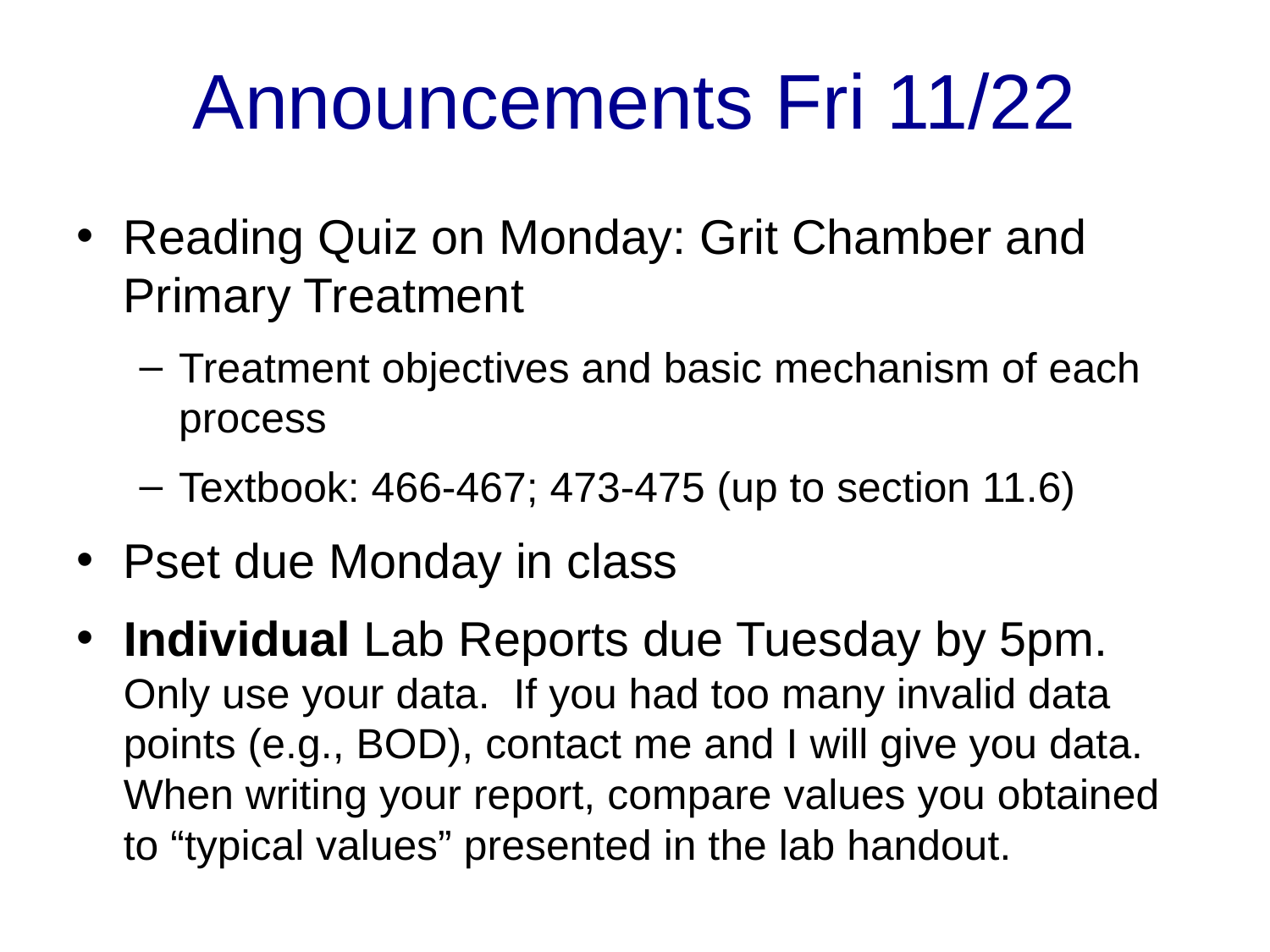

# Announcements Fri 11/22

Reading Quiz on Monday: Grit Chamber and Primary Treatment
Treatment objectives and basic mechanism of each process
Textbook: 466-467; 473-475 (up to section 11.6)
Pset due Monday in class
Individual Lab Reports due Tuesday by 5pm. Only use your data.  If you had too many invalid data points (e.g., BOD), contact me and I will give you data.  When writing your report, compare values you obtained to “typical values” presented in the lab handout.